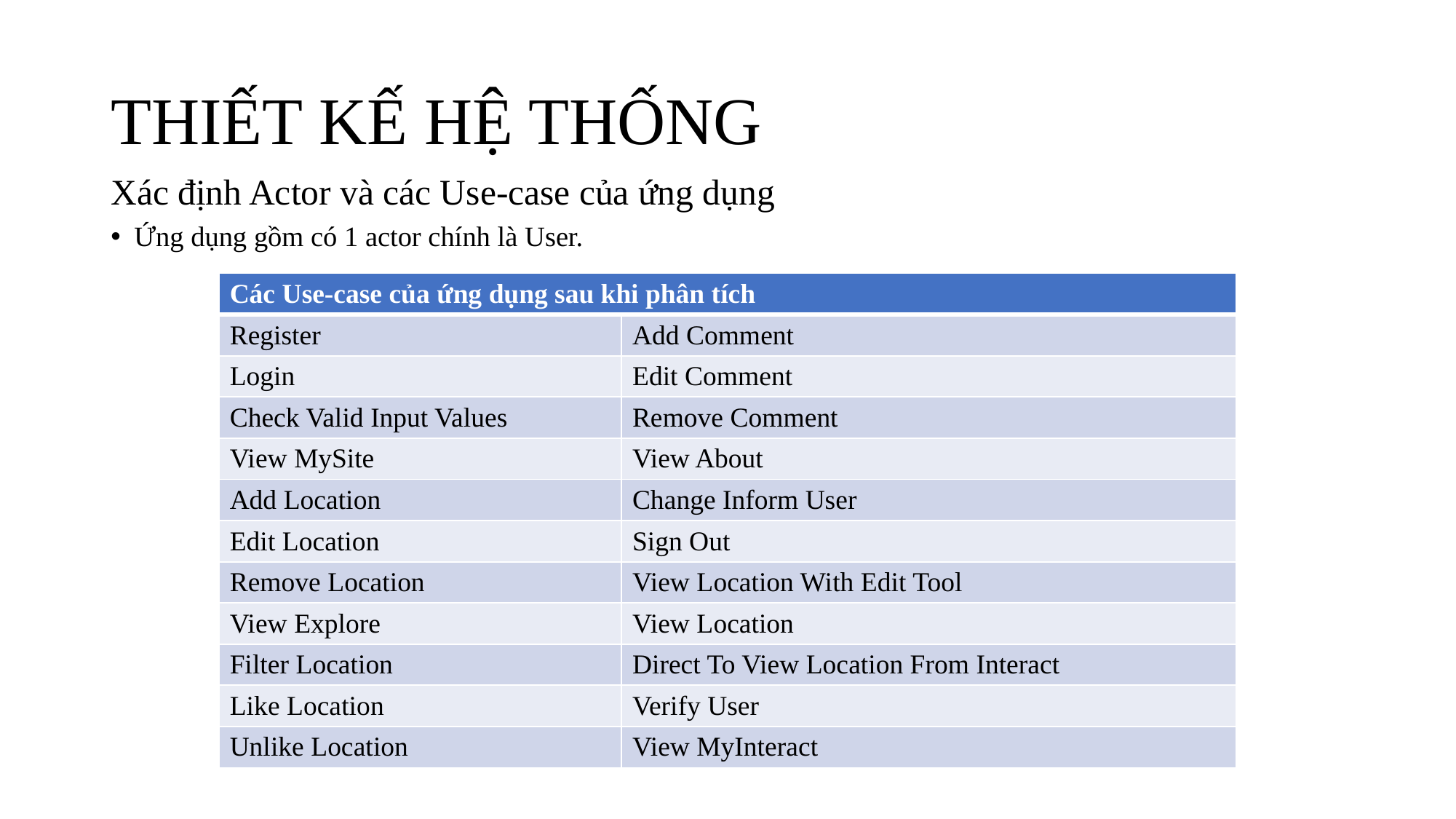

# THIẾT KẾ HỆ THỐNG
Xác định Actor và các Use-case của ứng dụng
Ứng dụng gồm có 1 actor chính là User.

| Các Use-case của ứng dụng sau khi phân tích |  |
| --- | --- |
| Register | Add Comment |
| Login | Edit Comment |
| Check Valid Input Values | Remove Comment |
| View MySite | View About |
| Add Location | Change Inform User |
| Edit Location | Sign Out |
| Remove Location | View Location With Edit Tool |
| View Explore | View Location |
| Filter Location | Direct To View Location From Interact |
| Like Location | Verify User |
| Unlike Location | View MyInteract |